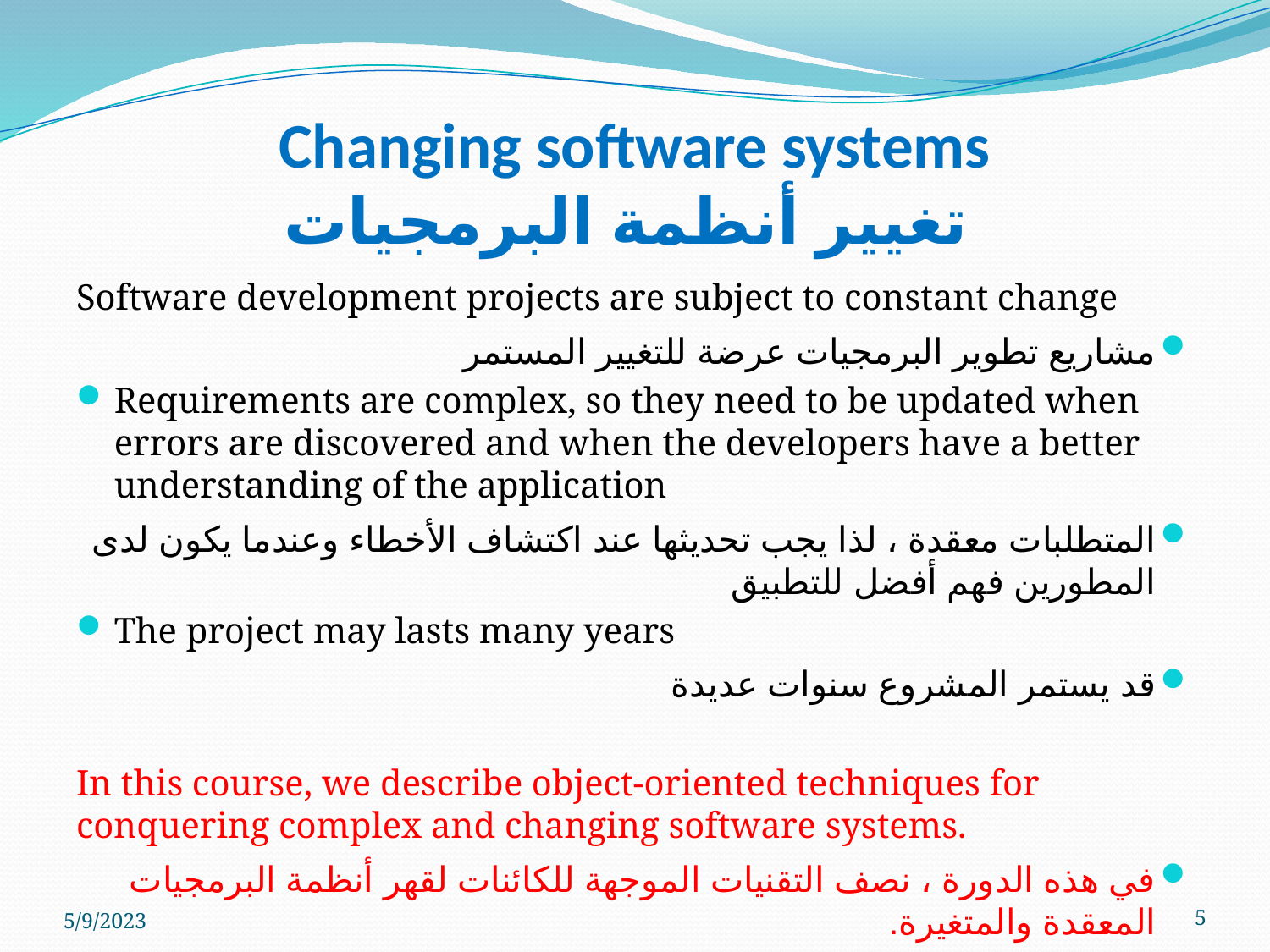

# Changing software systems تغيير أنظمة البرمجيات
Software development projects are subject to constant change
مشاريع تطوير البرمجيات عرضة للتغيير المستمر
Requirements are complex, so they need to be updated when errors are discovered and when the developers have a better understanding of the application
المتطلبات معقدة ، لذا يجب تحديثها عند اكتشاف الأخطاء وعندما يكون لدى المطورين فهم أفضل للتطبيق
The project may lasts many years
قد يستمر المشروع سنوات عديدة

In this course, we describe object-oriented techniques for conquering complex and changing software systems.
في هذه الدورة ، نصف التقنيات الموجهة للكائنات لقهر أنظمة البرمجيات المعقدة والمتغيرة.
5/9/2023
5